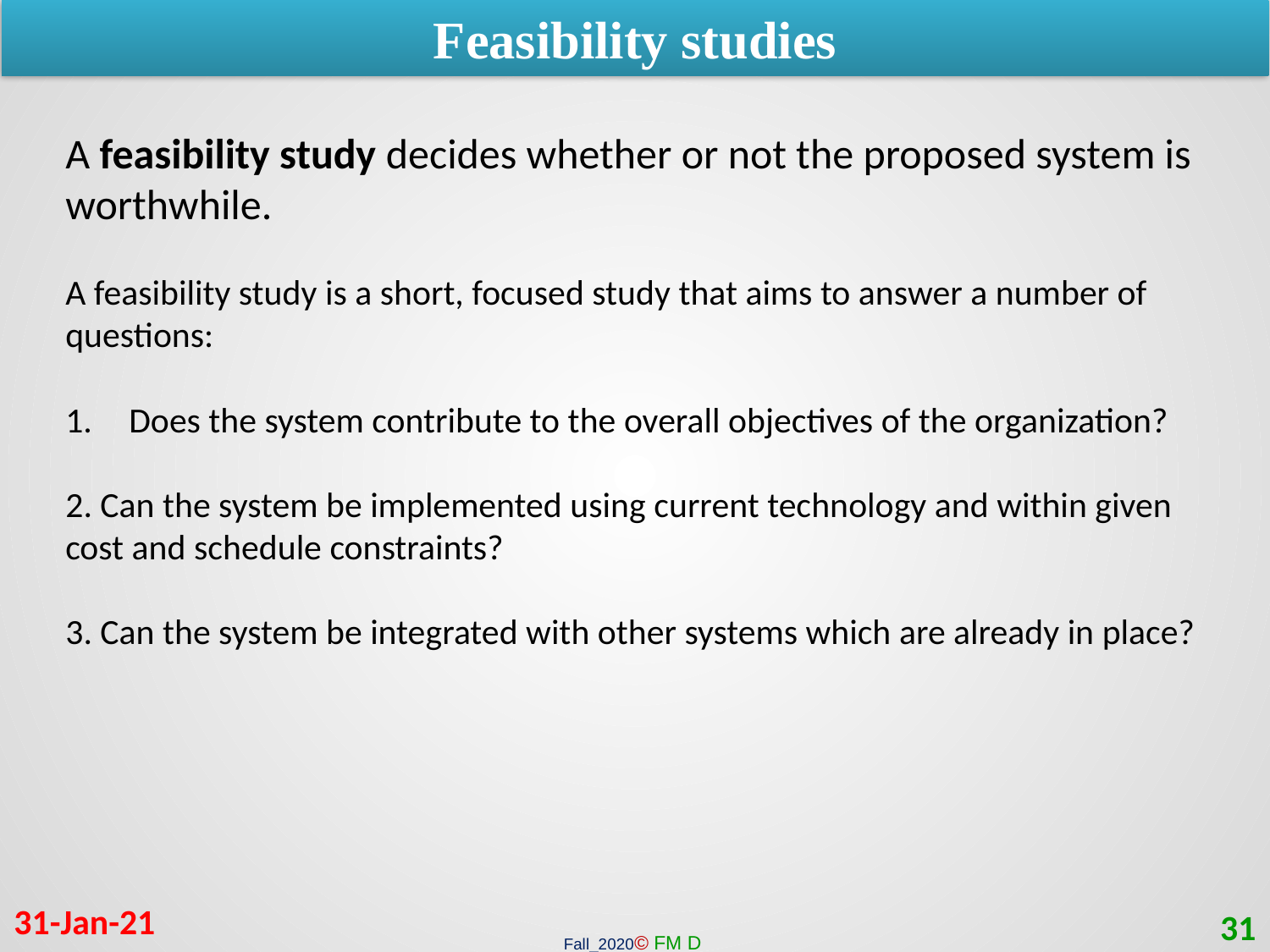

Feasibility studies
A feasibility study decides whether or not the proposed system is worthwhile.

A feasibility study is a short, focused study that aims to answer a number of
questions:

Does the system contribute to the overall objectives of the organization?

2. Can the system be implemented using current technology and within given cost and schedule constraints?

3. Can the system be integrated with other systems which are already in place?

31-Jan-21
31